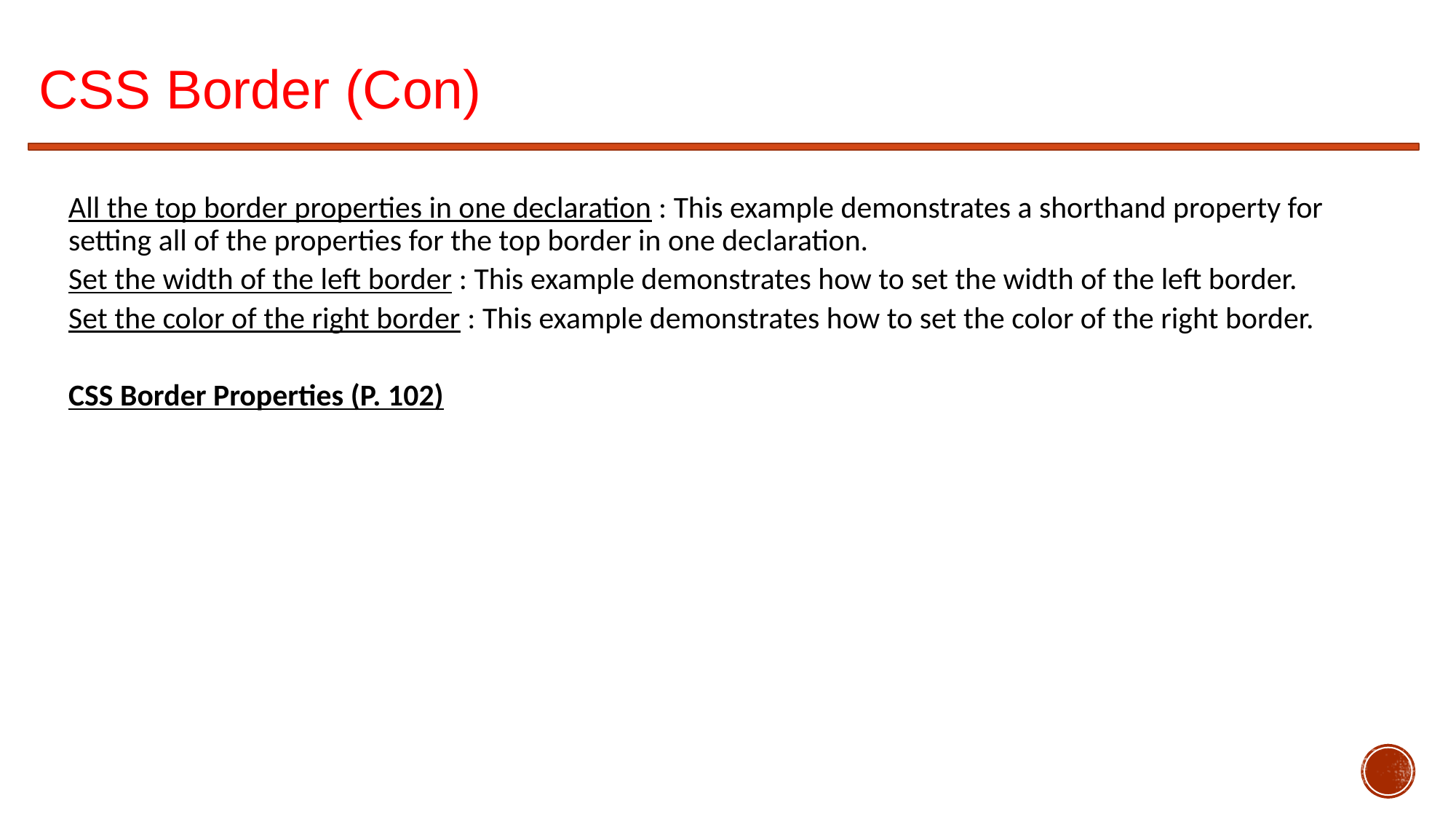

CSS Border (Con)

All the top border properties in one declaration : This example demonstrates a shorthand property for setting all of the properties for the top border in one declaration.
Set the width of the left border : This example demonstrates how to set the width of the left border.
Set the color of the right border : This example demonstrates how to set the color of the right border.

CSS Border Properties (P. 102)